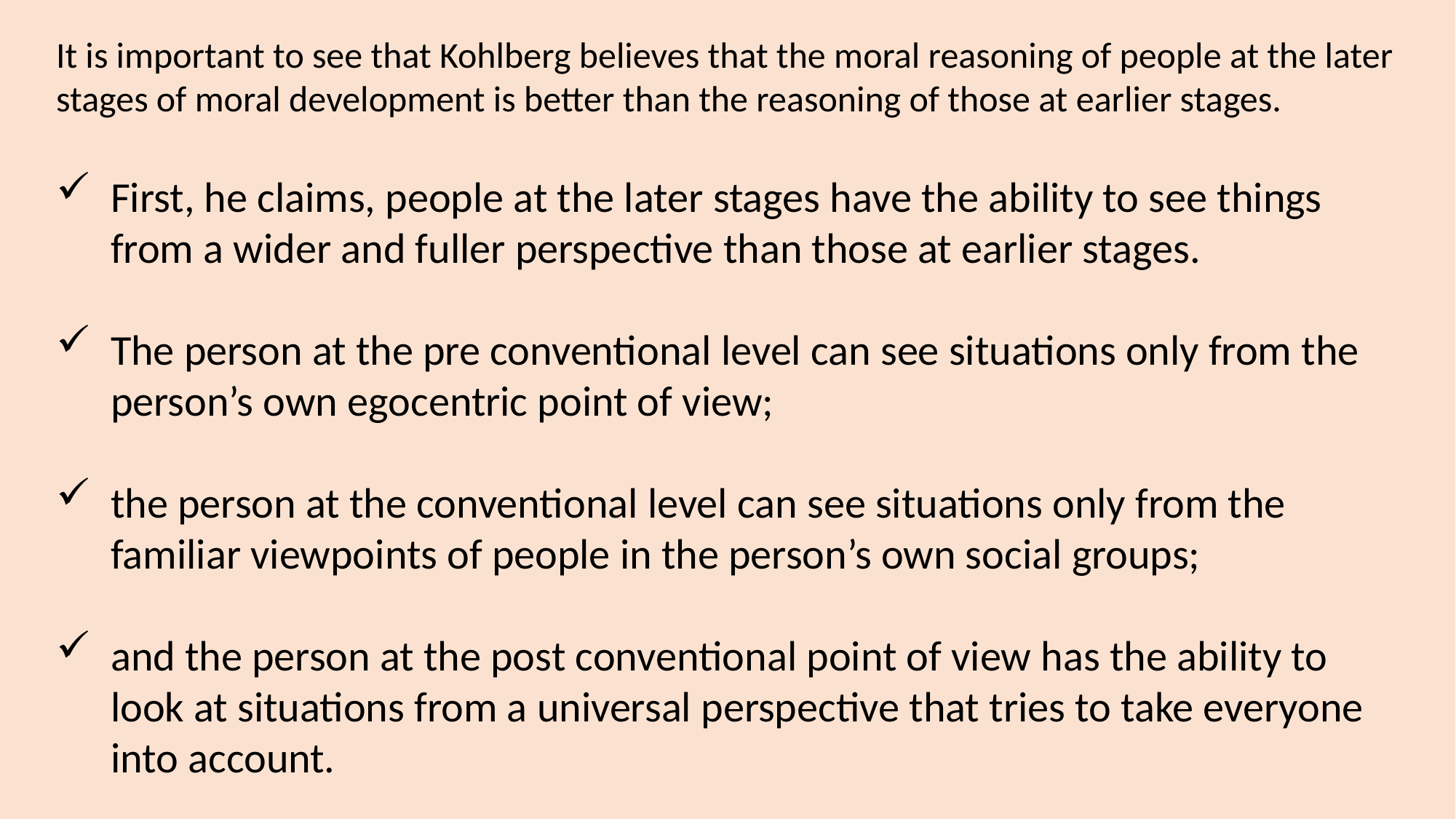

It is important to see that Kohlberg believes that the moral reasoning of people at the later stages of moral development is better than the reasoning of those at earlier stages.

First, he claims, people at the later stages have the ability to see things from a wider and fuller perspective than those at earlier stages.

The person at the pre conventional level can see situations only from the person’s own egocentric point of view;

the person at the conventional level can see situations only from the familiar viewpoints of people in the person’s own social groups;

and the person at the post conventional point of view has the ability to look at situations from a universal perspective that tries to take everyone into account.